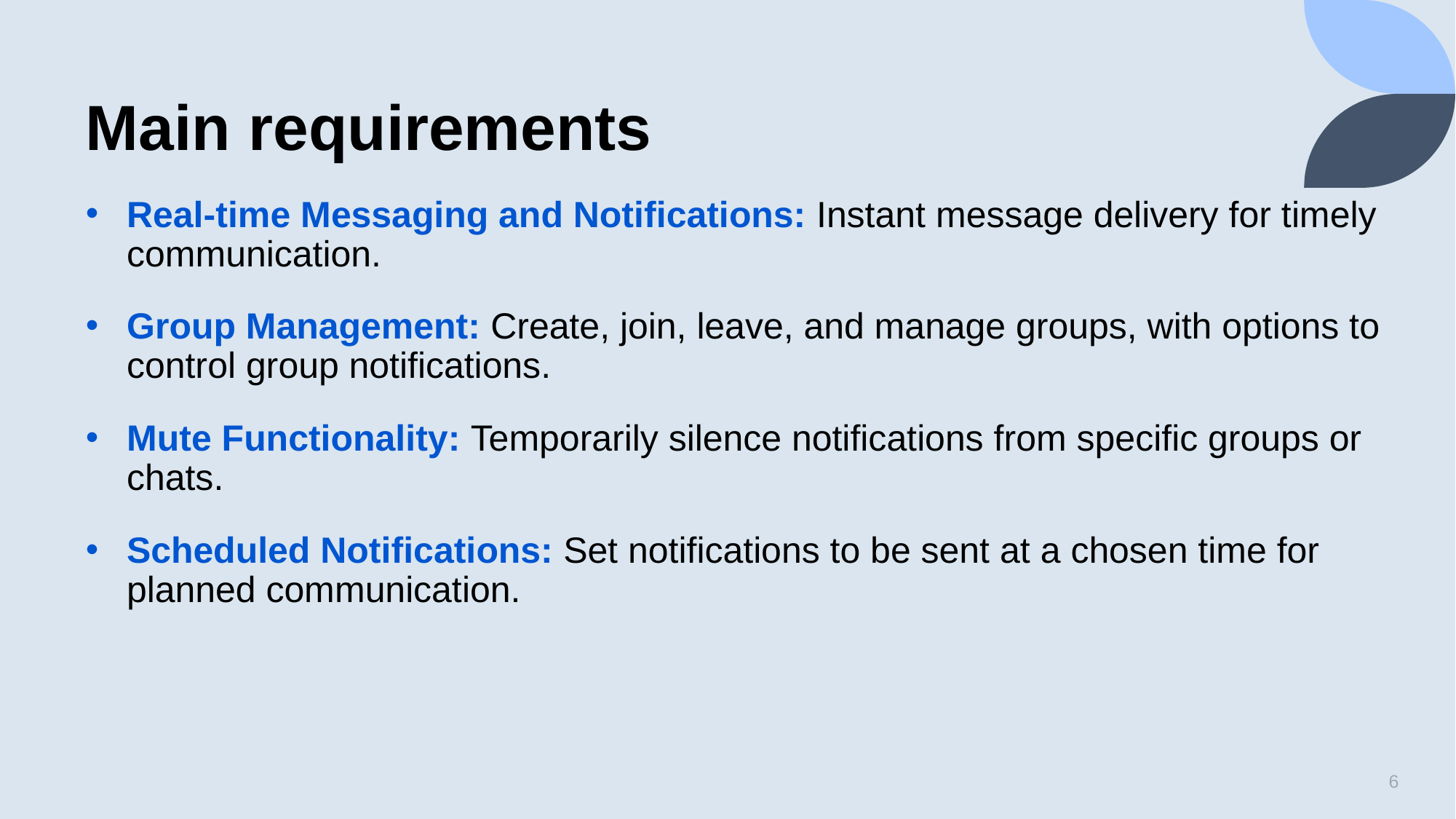

# Main requirements
Real-time Messaging and Notifications: Instant message delivery for timely communication.
Group Management: Create, join, leave, and manage groups, with options to control group notifications.
Mute Functionality: Temporarily silence notifications from specific groups or chats.
Scheduled Notifications: Set notifications to be sent at a chosen time for planned communication.

6